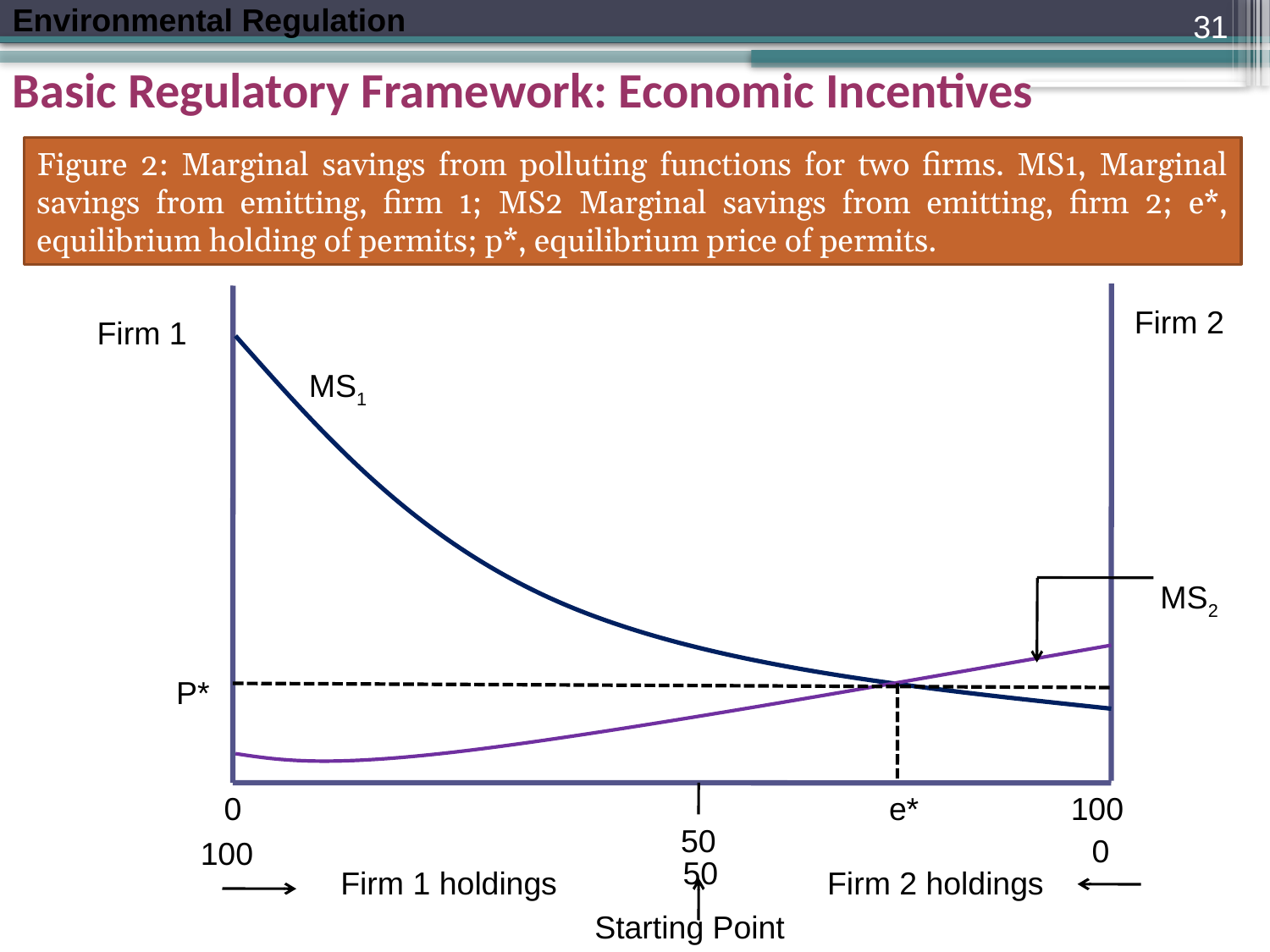

31
Basic Regulatory Framework: Economic Incentives
Figure 2: Marginal savings from polluting functions for two firms. MS1, Marginal savings from emitting, firm 1; MS2 Marginal savings from emitting, firm 2; e*, equilibrium holding of permits; p*, equilibrium price of permits.
Firm 2
Firm 1

MS1
MS2

P*
0
e*
100
50
0
100
50
Firm 1 holdings
Firm 2 holdings
Starting Point